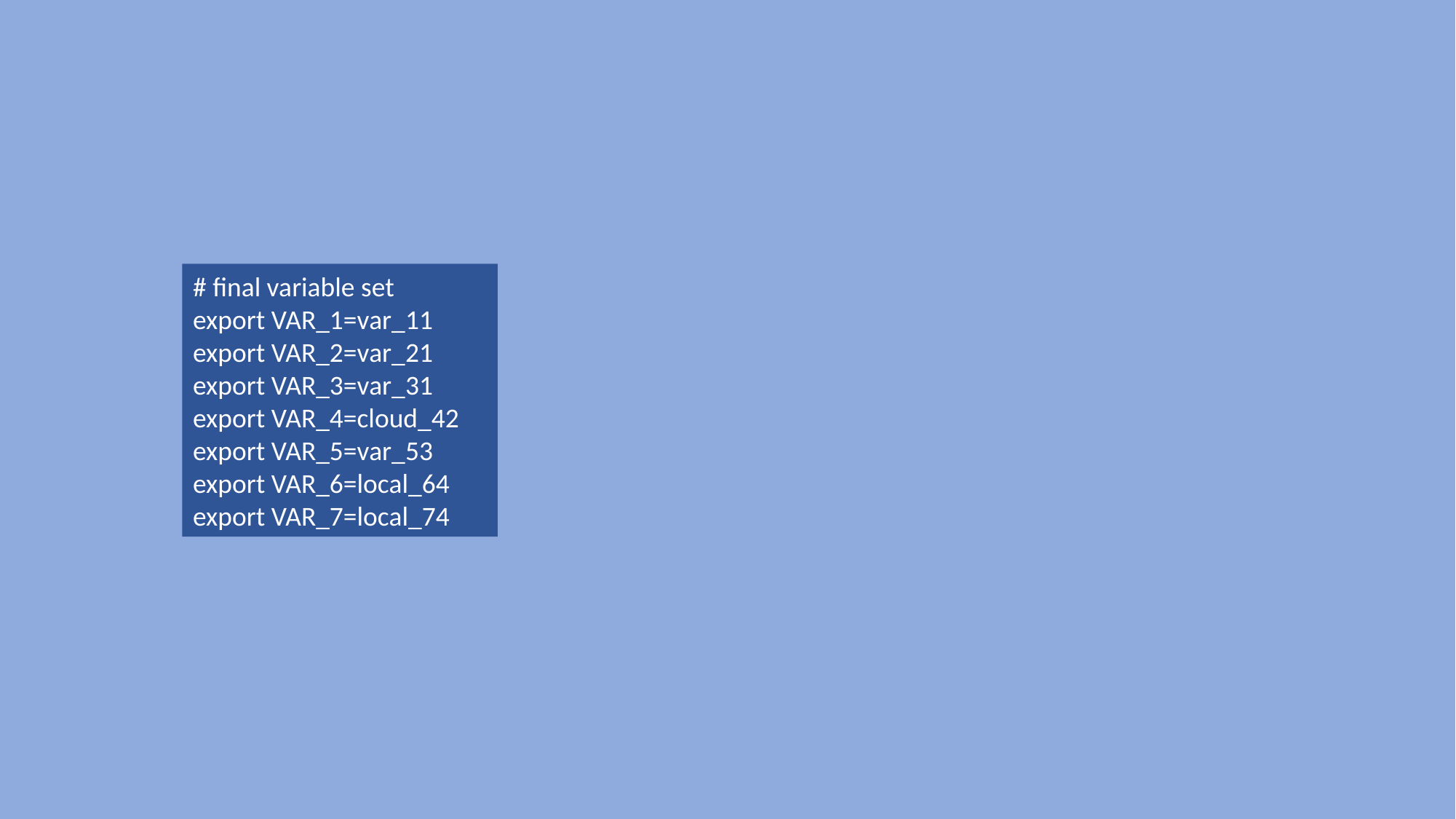

#
# final variable set
export VAR_1=var_11
export VAR_2=var_21
export VAR_3=var_31
export VAR_4=cloud_42
export VAR_5=var_53
export VAR_6=local_64
export VAR_7=local_74